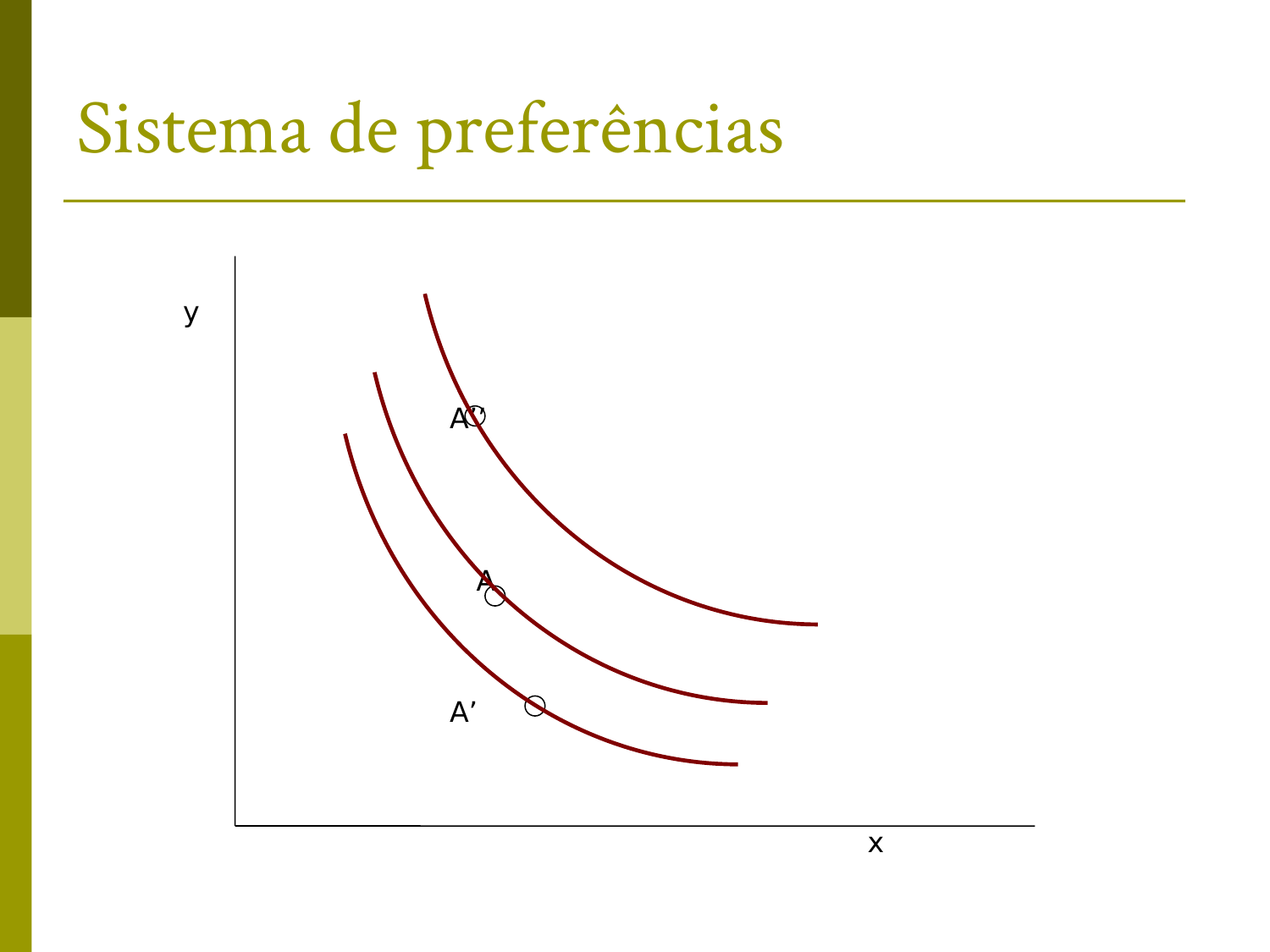

# Sistema de preferências

            y

                                          A’’

                                             A

                                          A’

                                                                                         x